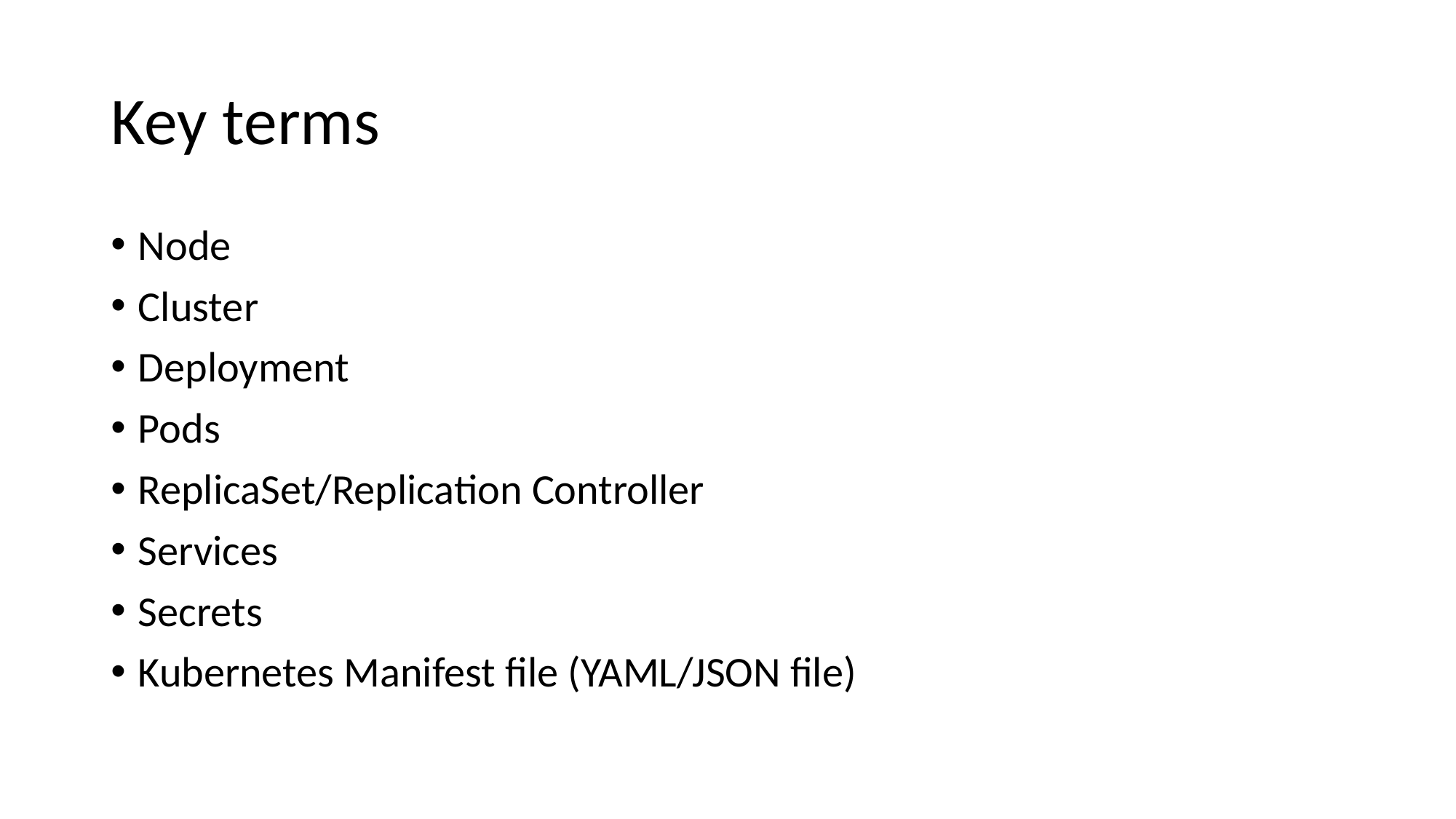

# Key terms
Node
Cluster
Deployment
Pods
ReplicaSet/Replication Controller
Services
Secrets
Kubernetes Manifest file (YAML/JSON file)